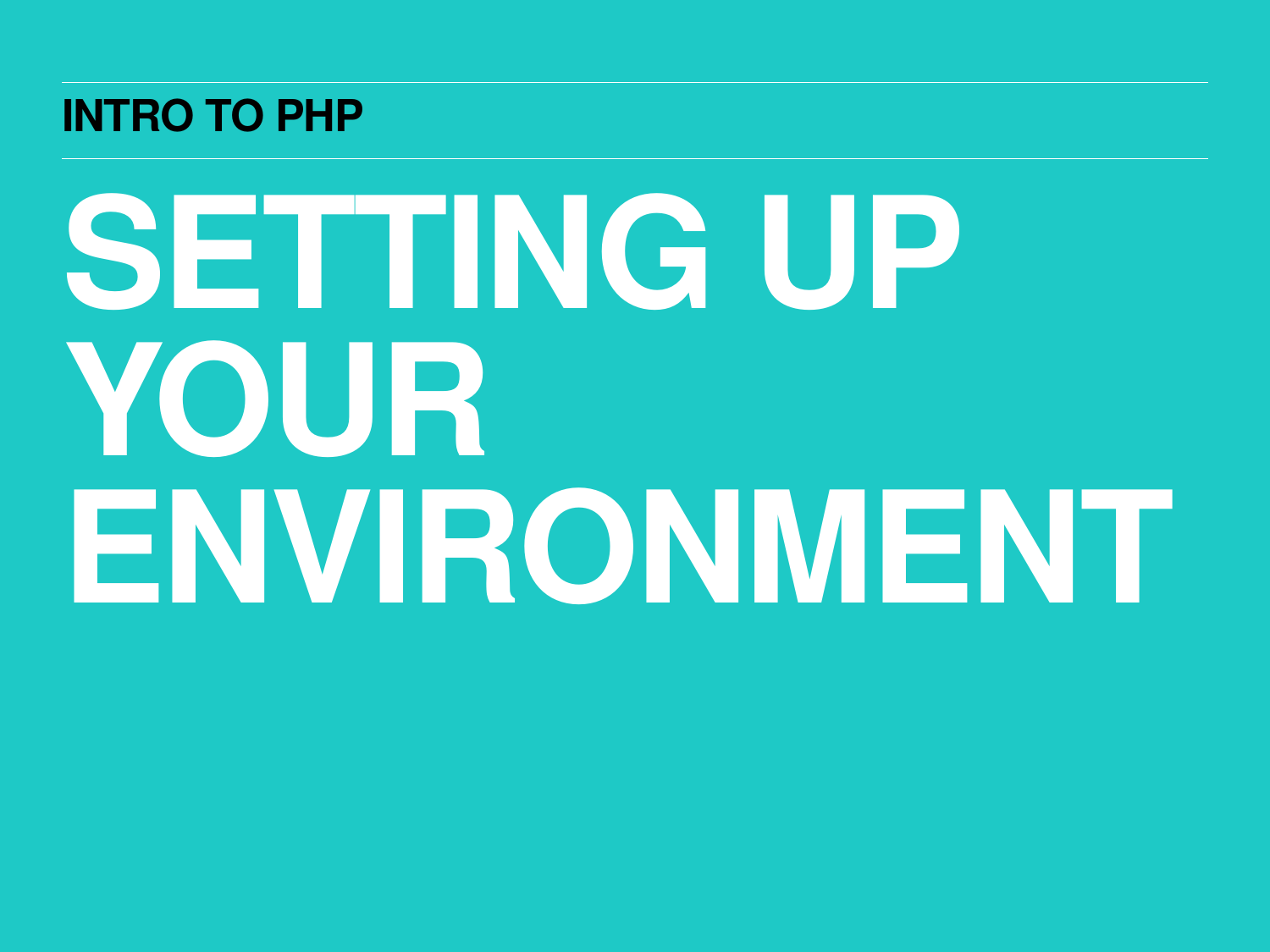

Intro to php
Setting up your environment